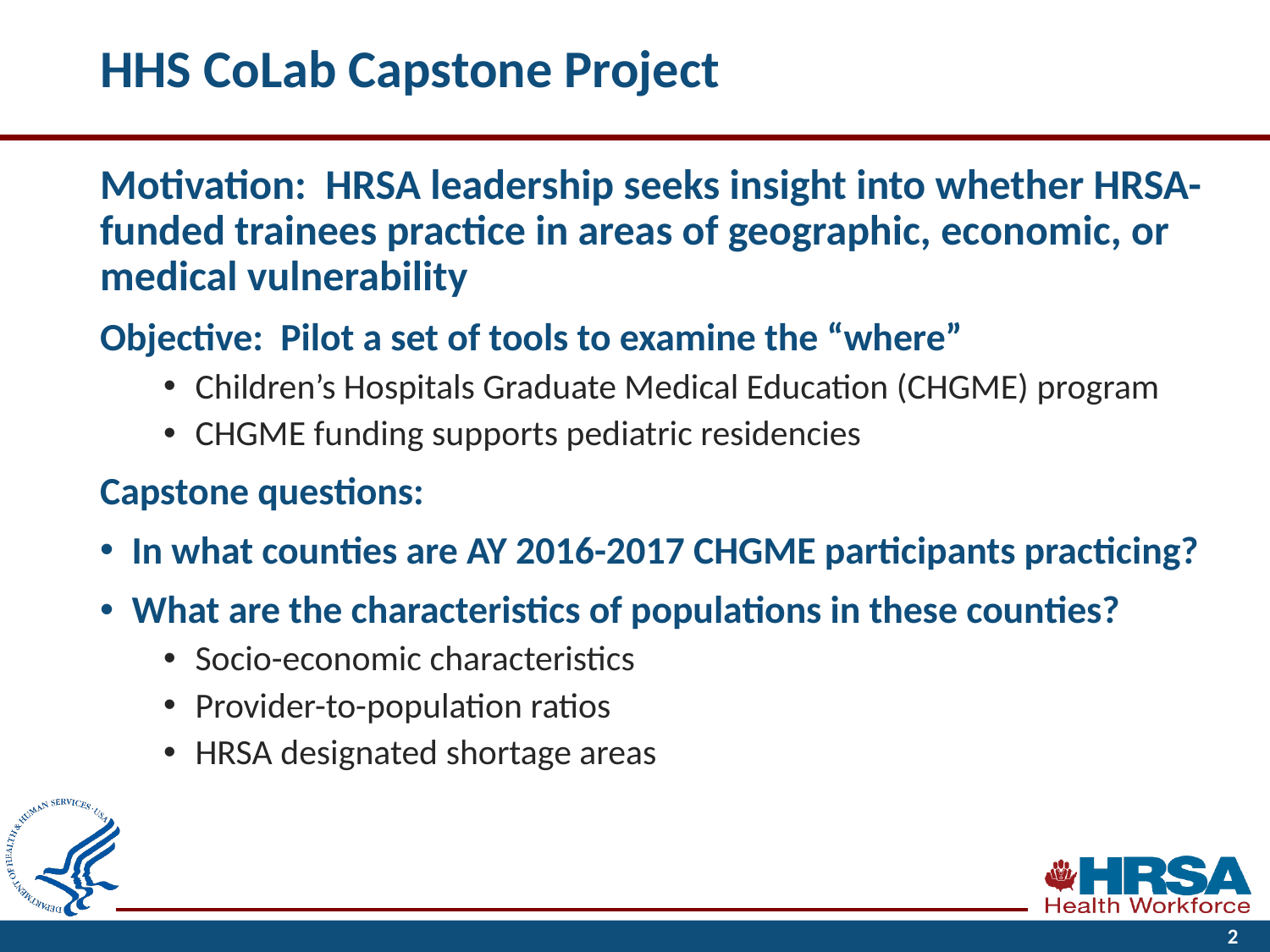

# HHS CoLab Capstone Project
Motivation:  HRSA leadership seeks insight into whether HRSA-funded trainees practice in areas of geographic, economic, or medical vulnerability
Objective:  Pilot a set of tools to examine the “where”
Children’s Hospitals Graduate Medical Education (CHGME) program
CHGME funding supports pediatric residencies
Capstone questions:
In what counties are AY 2016-2017 CHGME participants practicing?
What are the characteristics of populations in these counties?
Socio-economic characteristics
Provider-to-population ratios
HRSA designated shortage areas
2